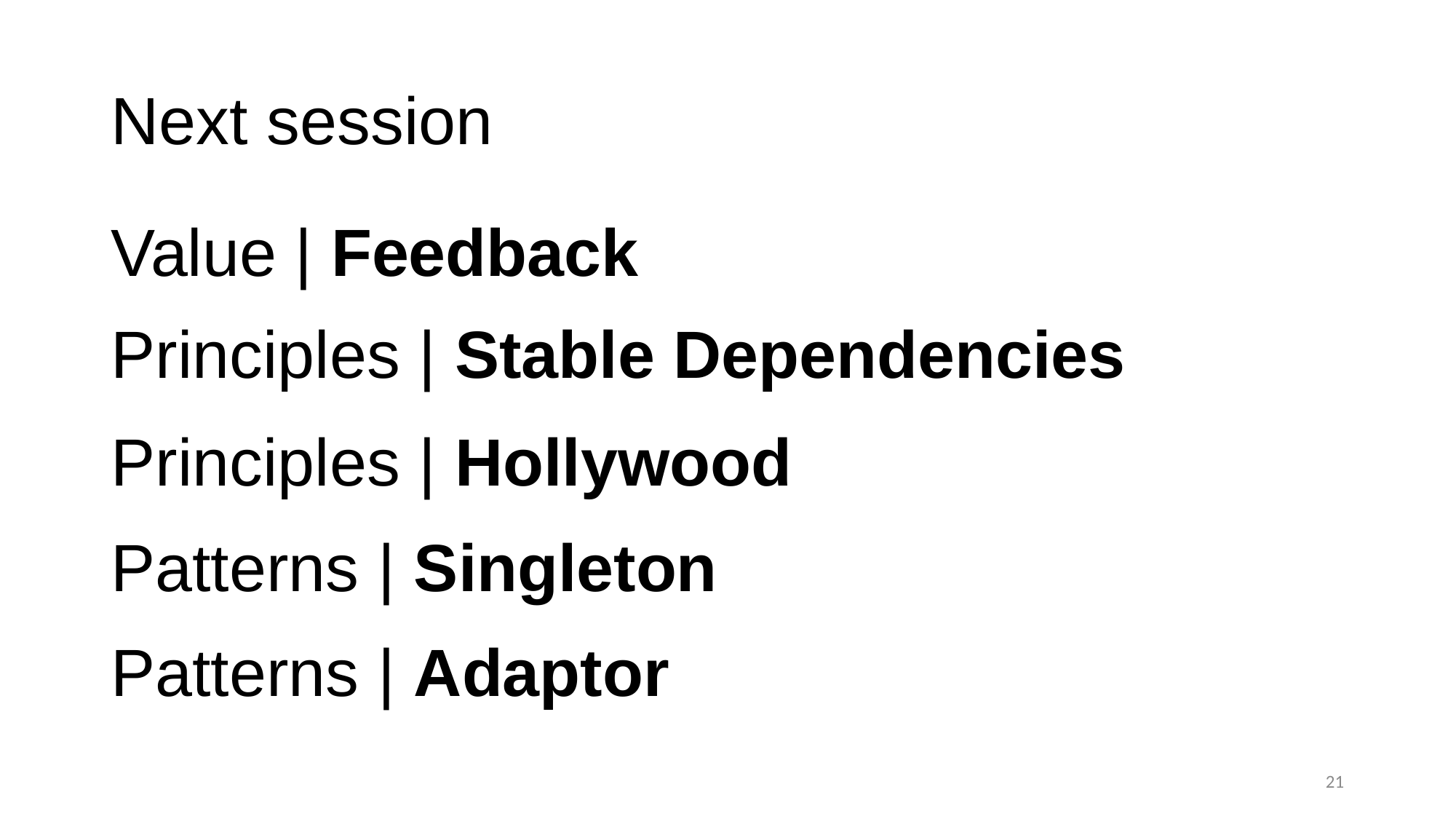

# Next session
Value | Feedback
Principles | Stable Dependencies
Principles | Hollywood
Patterns | Singleton
Patterns | Adaptor
21